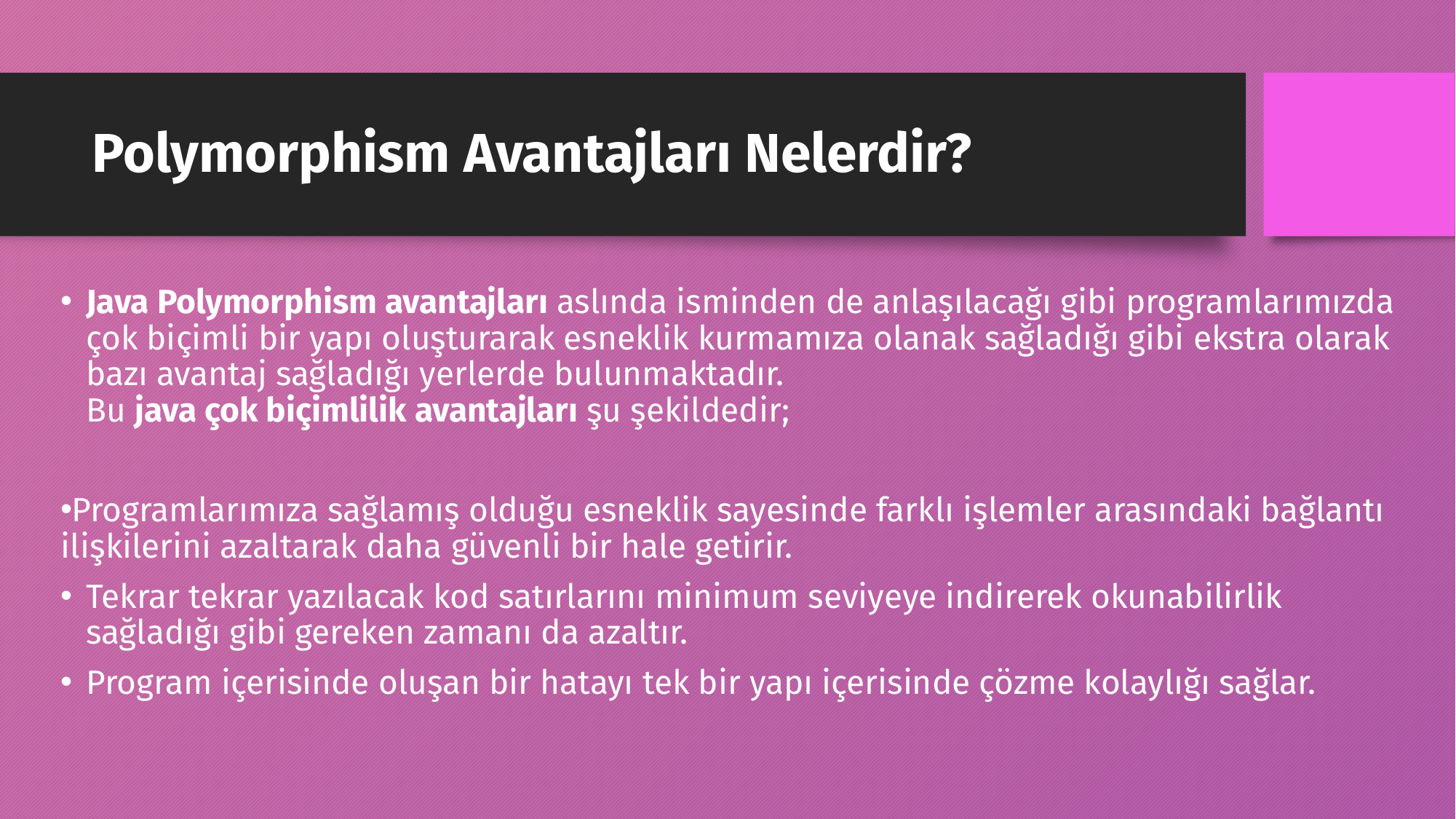

# Polymorphism Avantajları Nelerdir?
Java Polymorphism avantajları aslında isminden de anlaşılacağı gibi programlarımızda çok biçimli bir yapı oluşturarak esneklik kurmamıza olanak sağladığı gibi ekstra olarak bazı avantaj sağladığı yerlerde bulunmaktadır.
Bu java çok biçimlilik avantajları şu şekildedir;

Programlarımıza sağlamış olduğu esneklik sayesinde farklı işlemler arasındaki bağlantı ilişkilerini azaltarak daha güvenli bir hale getirir.
Tekrar tekrar yazılacak kod satırlarını minimum seviyeye indirerek okunabilirlik sağladığı gibi gereken zamanı da azaltır.
Program içerisinde oluşan bir hatayı tek bir yapı içerisinde çözme kolaylığı sağlar.